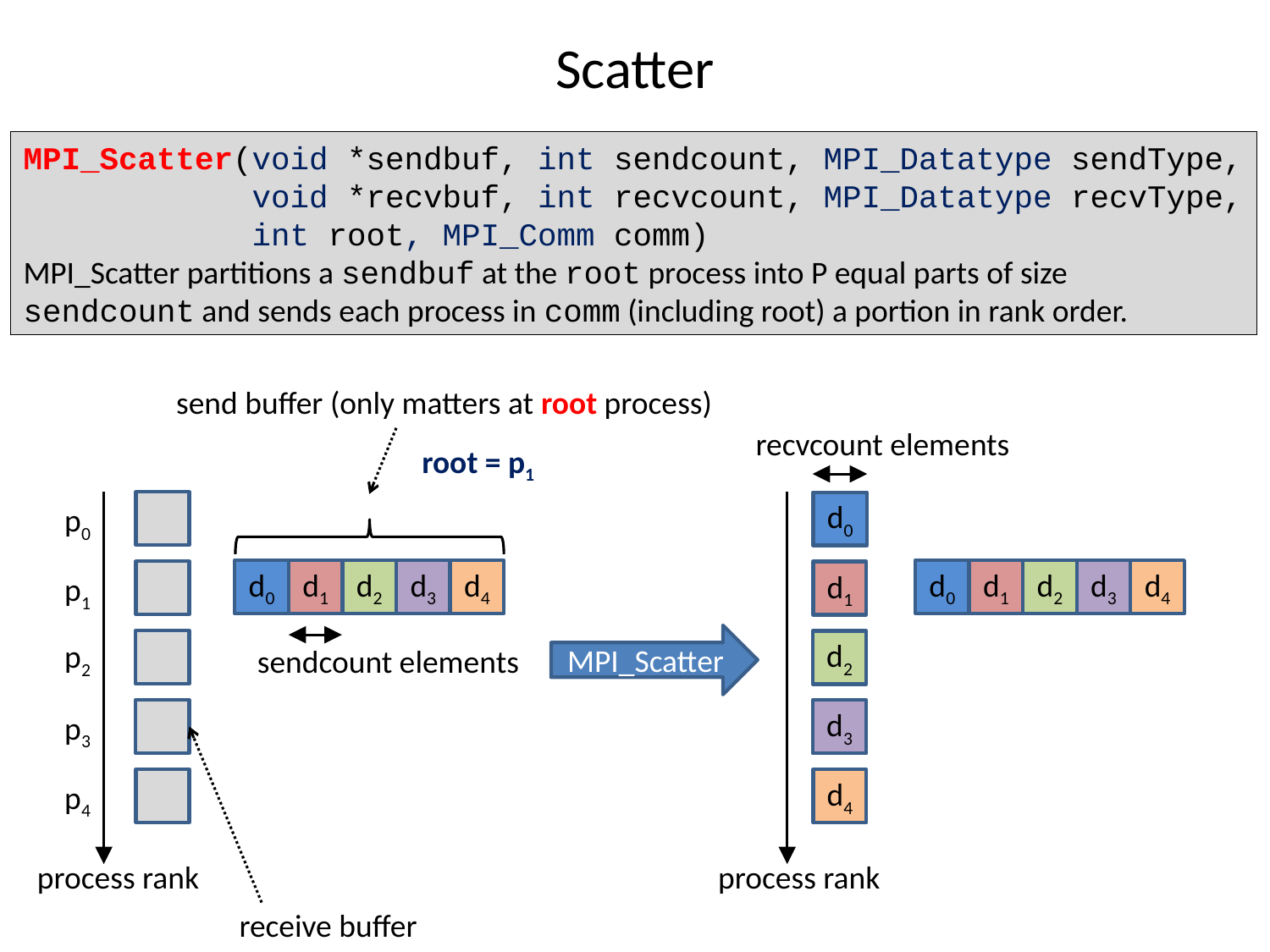

# Scatter
MPI_Scatter(void *sendbuf, int sendcount, MPI_Datatype sendType,
            void *recvbuf, int recvcount, MPI_Datatype recvType,
            int root, MPI_Comm comm)
MPI_Scatter partitions a sendbuf at the root process into P equal parts of size sendcount and sends each process in comm (including root) a portion in rank order.
send buffer (only matters at root process)

recvcount elements
root = p1

d0
p0
d0
d1
d2
d3
d0
d1
d2
d3
d4
d4

d1
p1
MPI_Scatter
p2

d2
sendcount elements

d3
p3

d4
p4
process rank
process rank
receive buffer